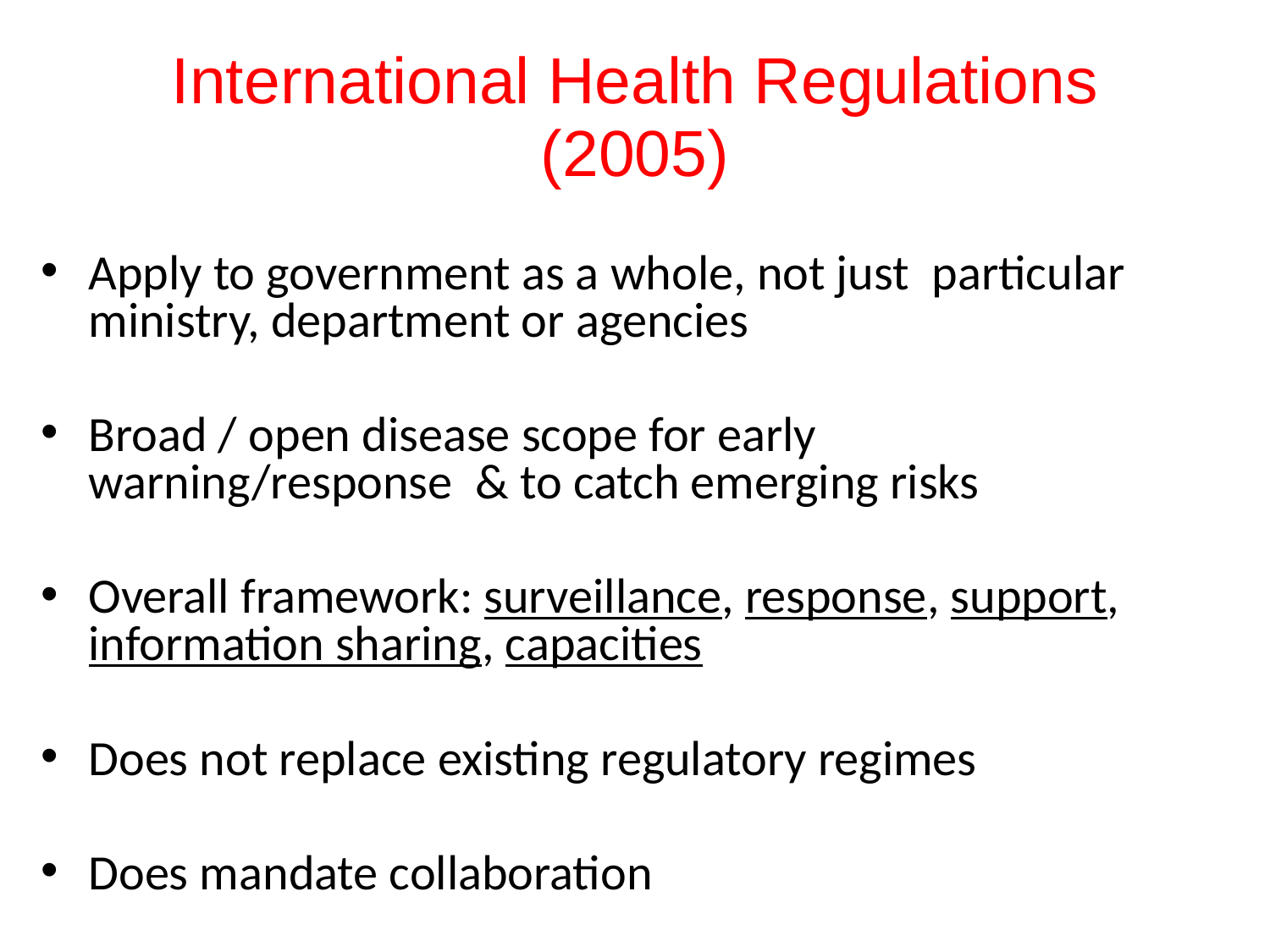

International Health Regulations (2005)
Apply to government as a whole, not just  particular ministry, department or agencies

Broad / open disease scope for early warning/response  & to catch emerging risks

Overall framework: surveillance, response, support, information sharing, capacities

Does not replace existing regulatory regimes

Does mandate collaboration